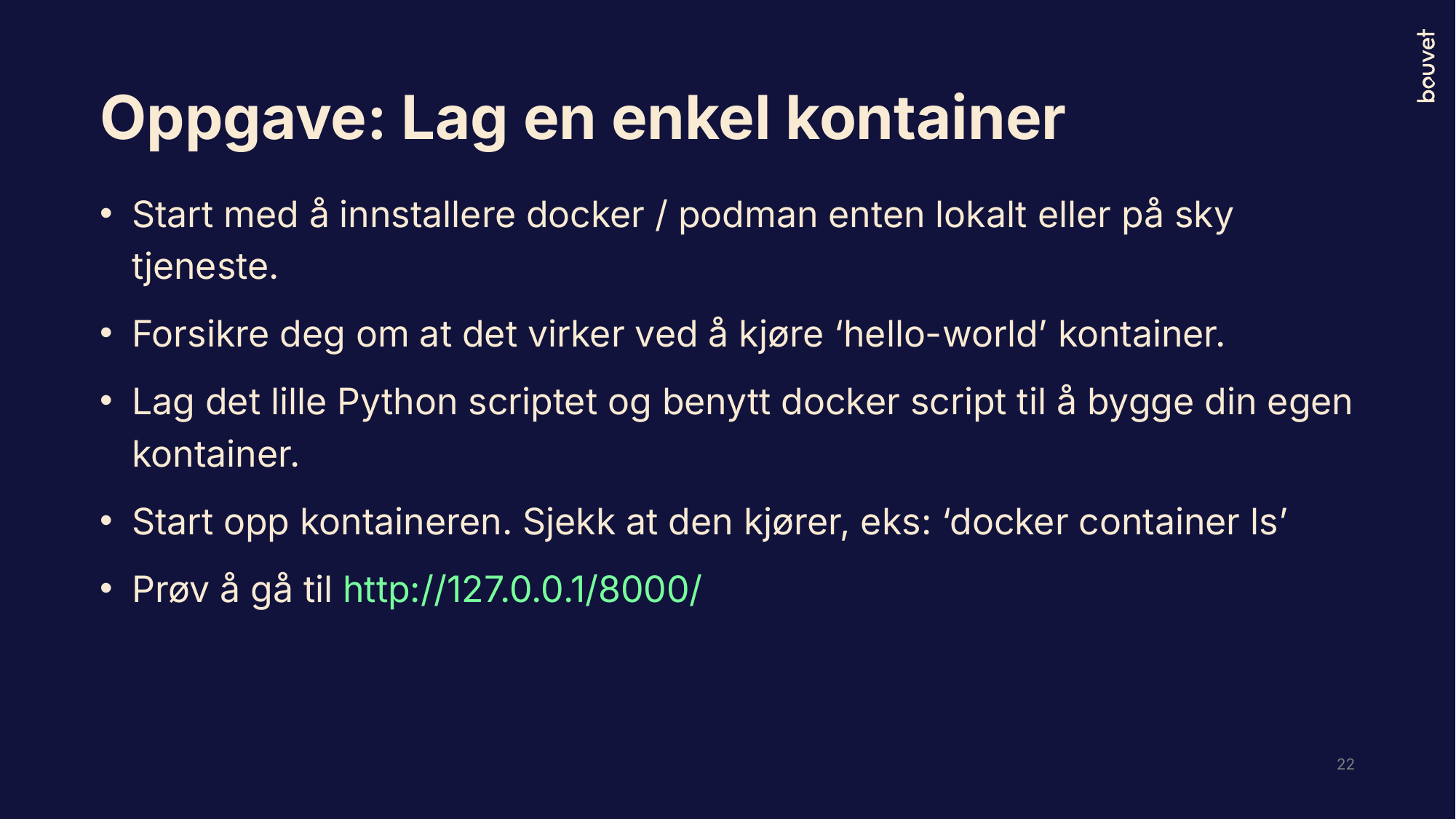

# Oppgave: Lag en enkel kontainer
Start med å innstallere docker / podman enten lokalt eller på sky tjeneste.
Forsikre deg om at det virker ved å kjøre ‘hello-world’ kontainer.
Lag det lille Python scriptet og benytt docker script til å bygge din egen kontainer.
Start opp kontaineren. Sjekk at den kjører, eks: ‘docker container ls’
Prøv å gå til http://127.0.0.1/8000/
22